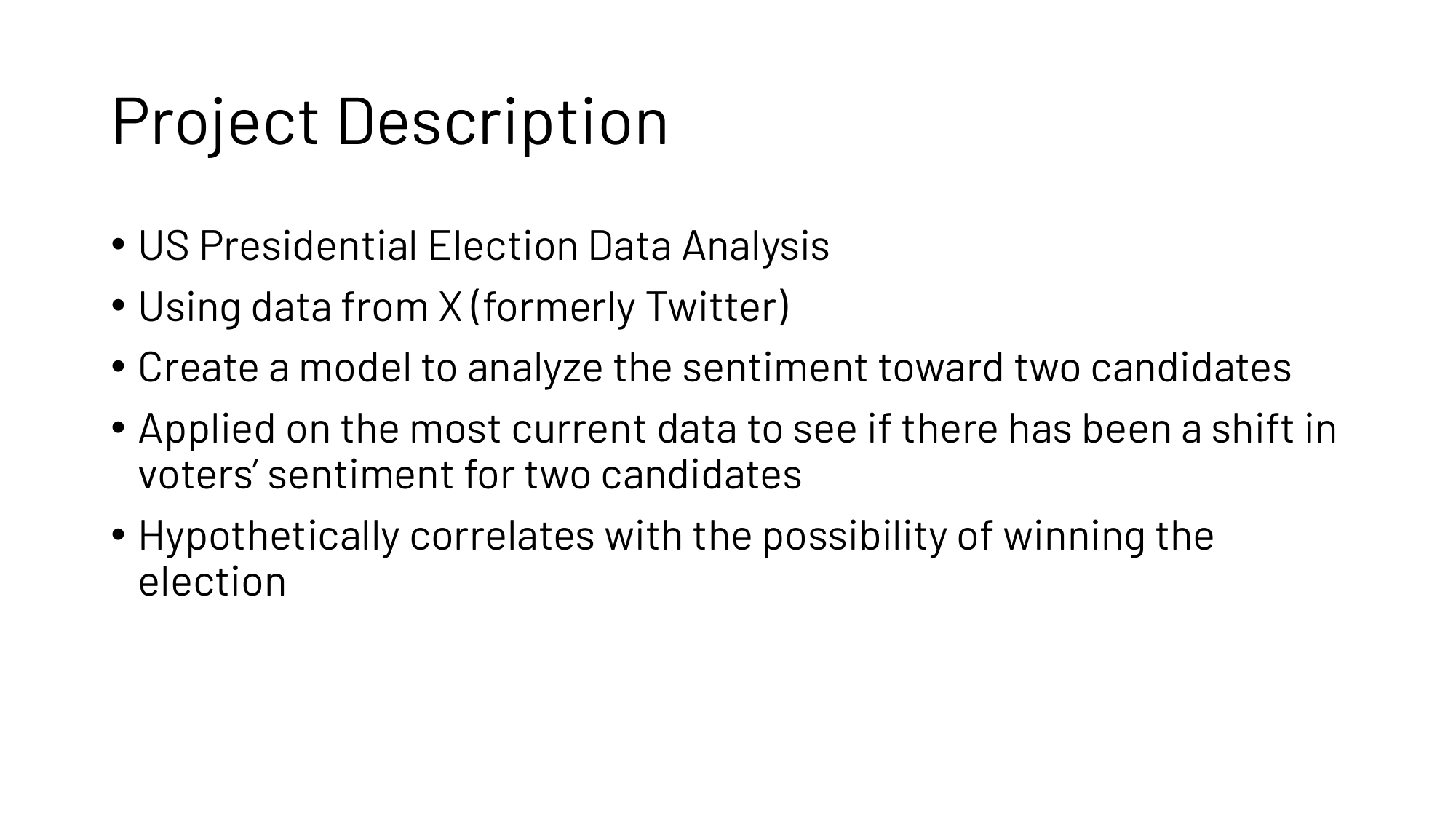

# Project Description
US Presidential Election Data Analysis
Using data from X (formerly Twitter)
Create a model to analyze the sentiment toward two candidates
Applied on the most current data to see if there has been a shift in voters’ sentiment for two candidates
Hypothetically correlates with the possibility of winning the election